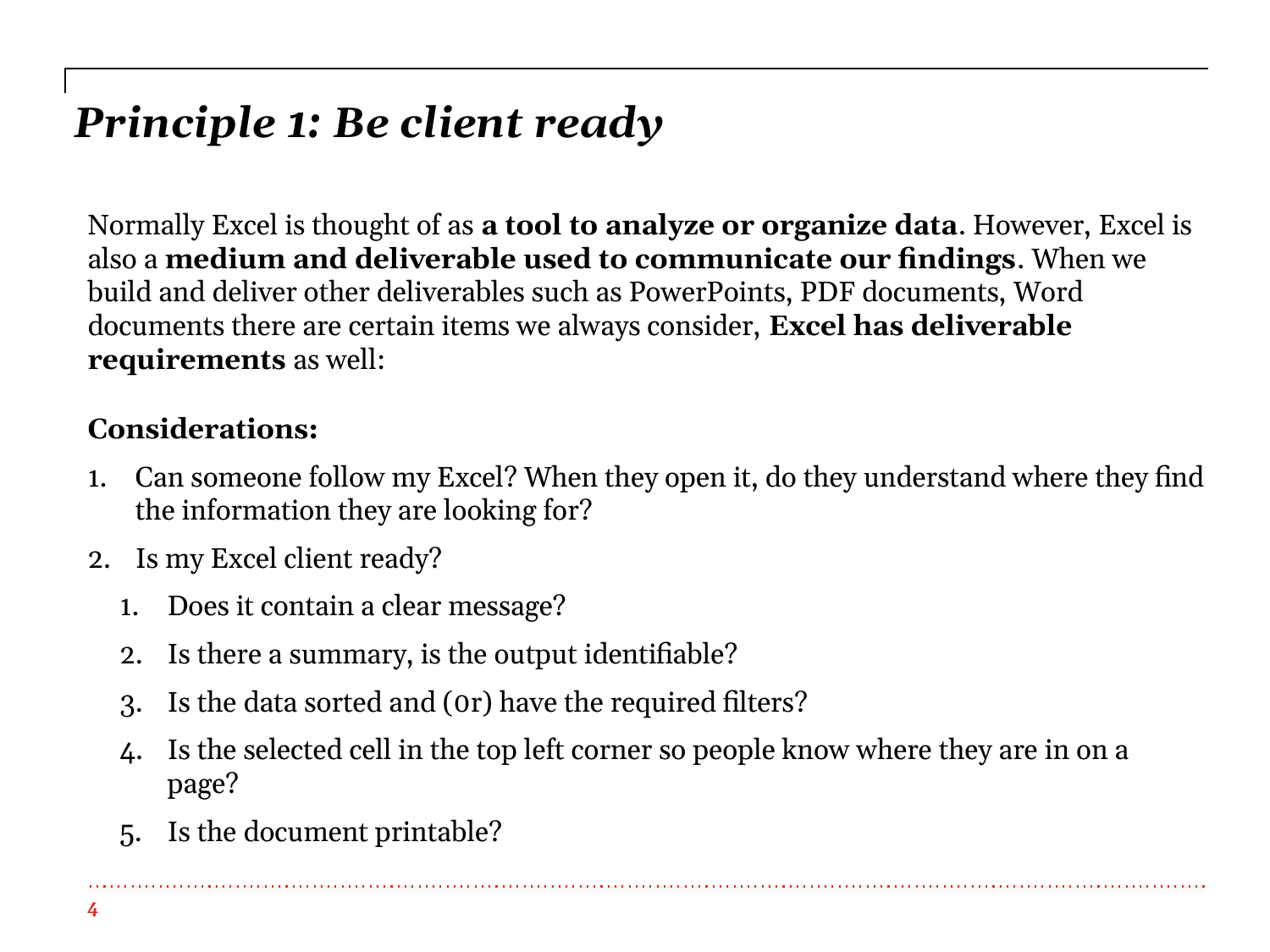

# Principle 1: Be client ready
Normally Excel is thought of as a tool to analyze or organize data. However, Excel is also a medium and deliverable used to communicate our findings. When we build and deliver other deliverables such as PowerPoints, PDF documents, Word documents there are certain items we always consider, Excel has deliverable requirements as well:

Considerations:
Can someone follow my Excel? When they open it, do they understand where they find the information they are looking for?
Is my Excel client ready?
Does it contain a clear message?
Is there a summary, is the output identifiable?
Is the data sorted and (0r) have the required filters?
Is the selected cell in the top left corner so people know where they are in on a page?
Is the document printable?

4